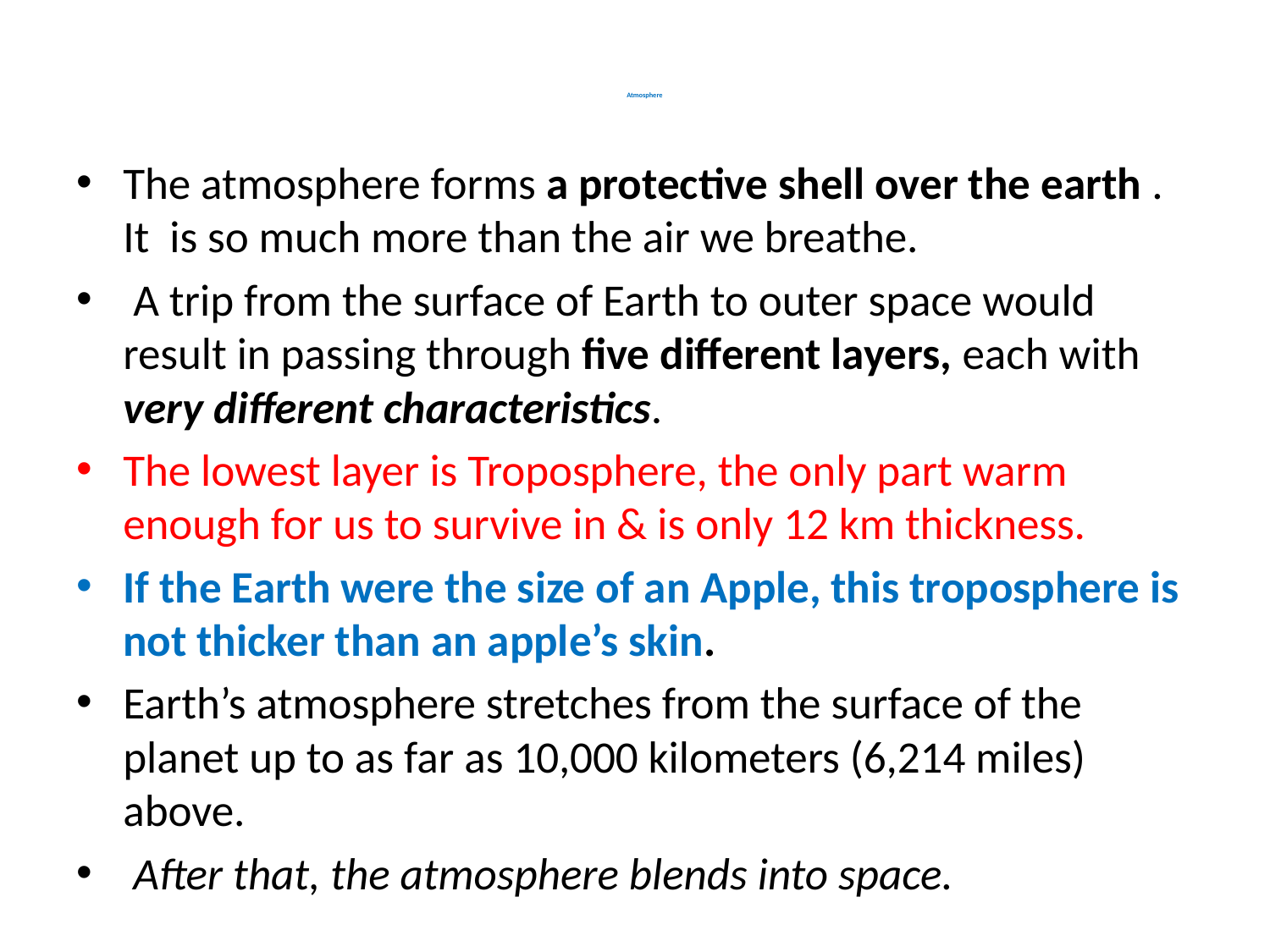

# Atmosphere
The atmosphere forms a protective shell over the earth . It  is so much more than the air we breathe.
 A trip from the surface of Earth to outer space would result in passing through five different layers, each with very different characteristics.
The lowest layer is Troposphere, the only part warm enough for us to survive in & is only 12 km thickness.
If the Earth were the size of an Apple, this troposphere is not thicker than an apple’s skin.
Earth’s atmosphere stretches from the surface of the planet up to as far as 10,000 kilometers (6,214 miles) above.
 After that, the atmosphere blends into space.